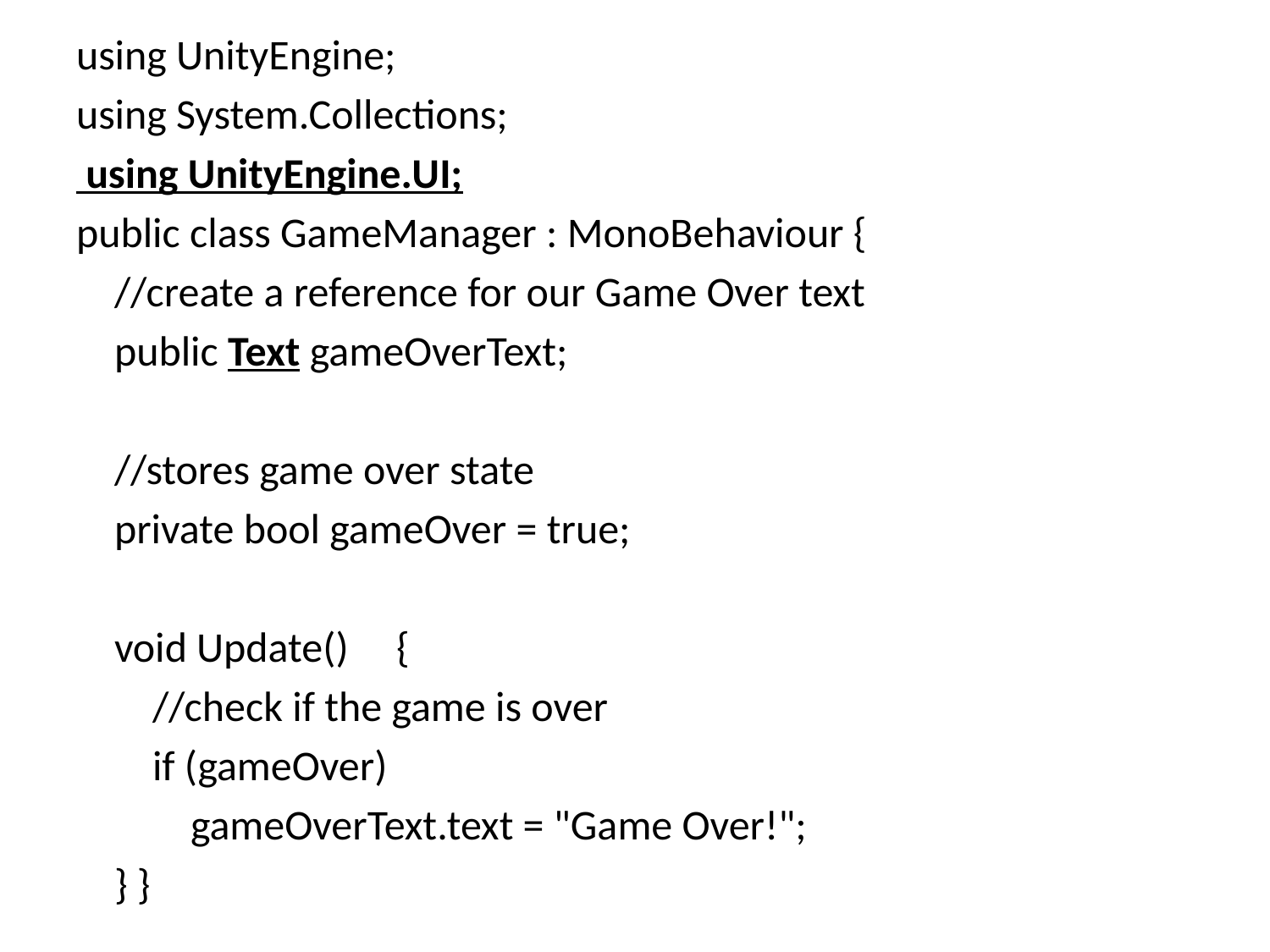

using UnityEngine;
using System.Collections;
 using UnityEngine.UI;
public class GameManager : MonoBehaviour {
    //create a reference for our Game Over text
    public Text gameOverText;

    //stores game over state
    private bool gameOver = true;

    void Update()     {
        //check if the game is over
        if (gameOver)
            gameOverText.text = "Game Over!";
    } }
#